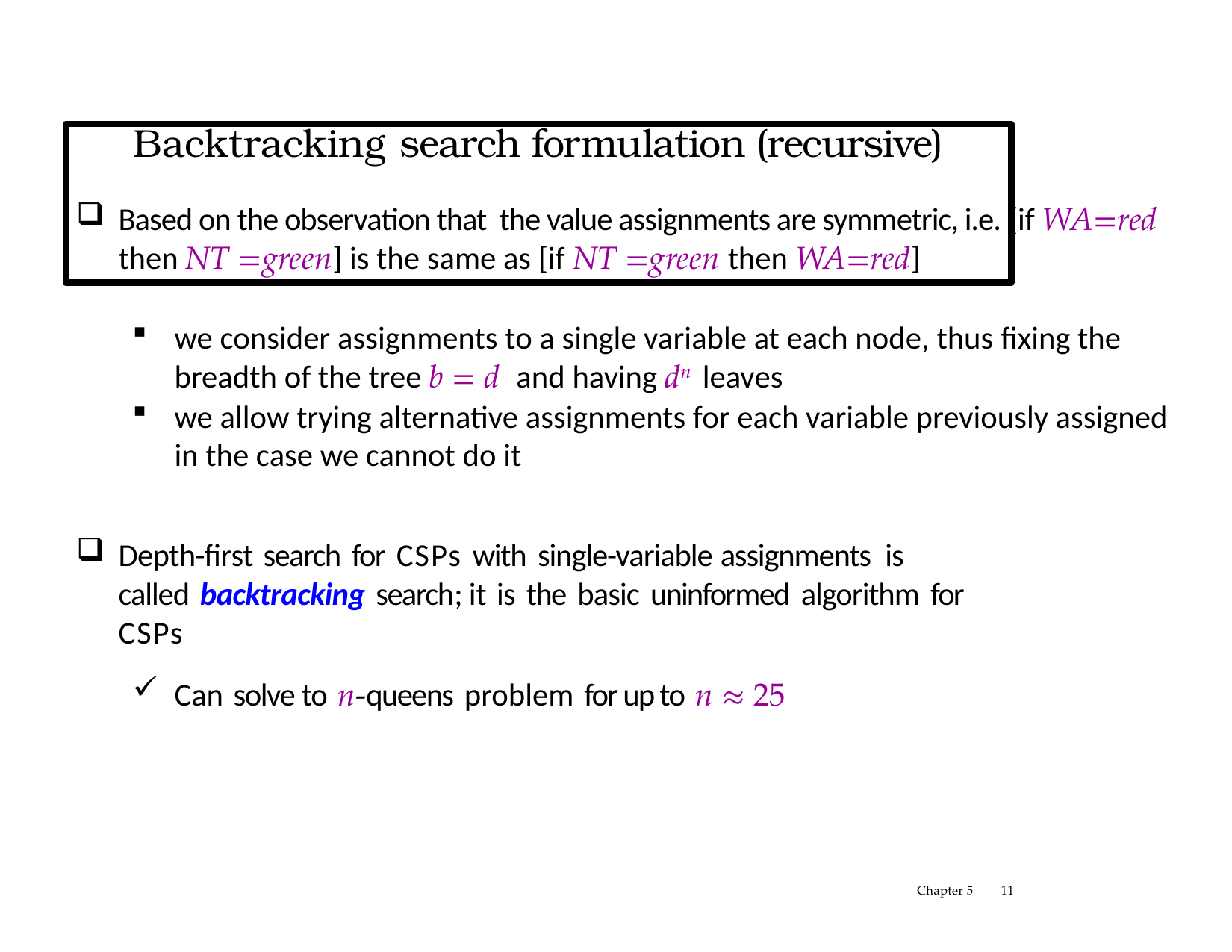

# Backtracking search formulation (recursive)
Based on the observation that  the value assignments are symmetric, i.e. [if WA=red    then NT =green] is the same as [if NT =green then WA=red]

we consider assignments to a single variable at each node, thus fixing the  breadth of the tree b = d  and having dn  leaves
we allow trying alternative assignments for each variable previously assigned       in the case we cannot do it

Depth-first search for CSPs with single-variable assignments  is called backtracking search; it is the basic uninformed algorithm for CSPs
Can solve to n-queens problem for up to n ≈ 25
Chapter 5
11